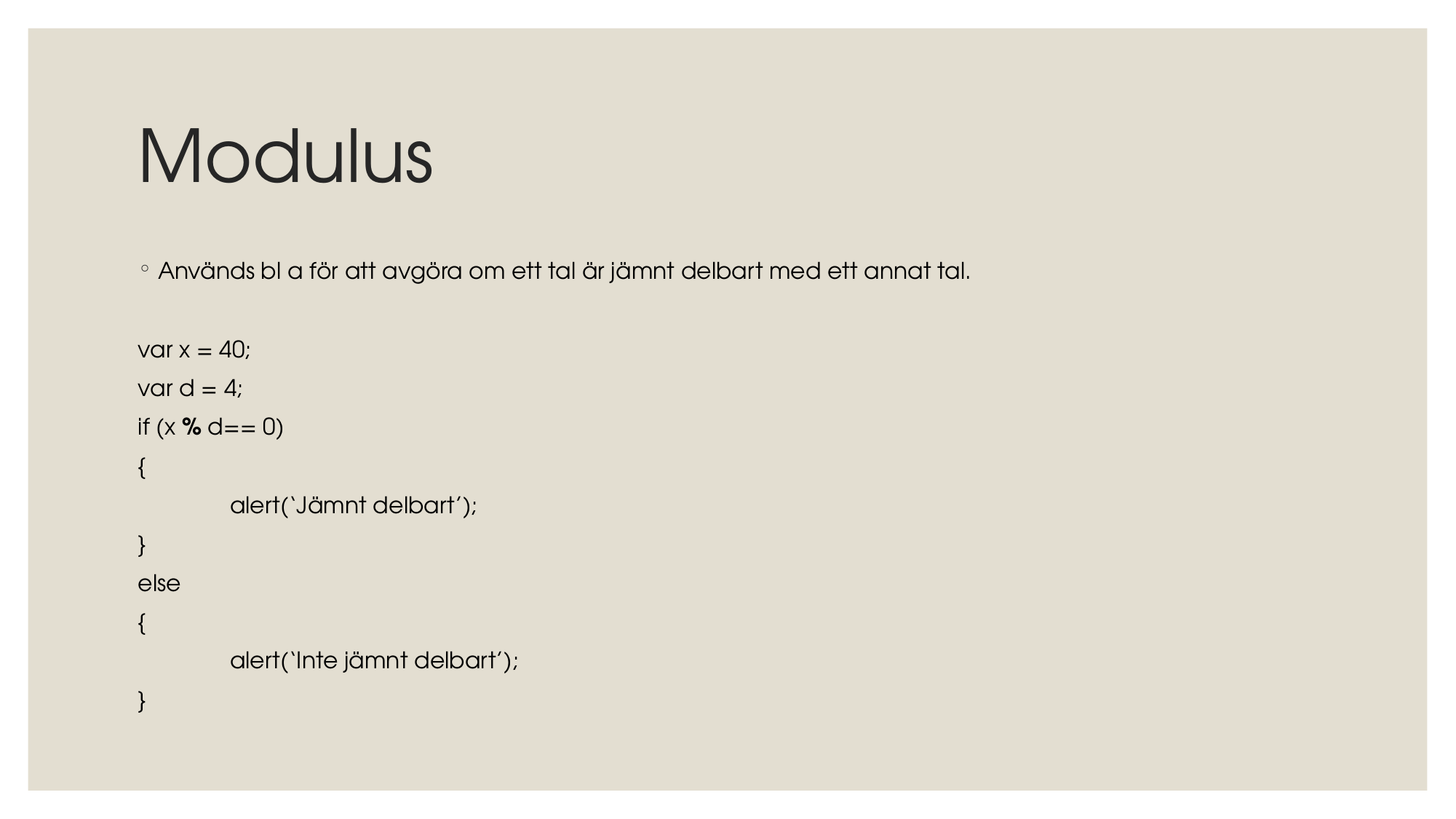

# Modulus
Används bl a för att avgöra om ett tal är jämnt delbart med ett annat tal.

var x = 40;
var d = 4;
if (x % d== 0)
{
	alert(‘Jämnt delbart’);
}
else
{
	alert(‘Inte jämnt delbart’);
}